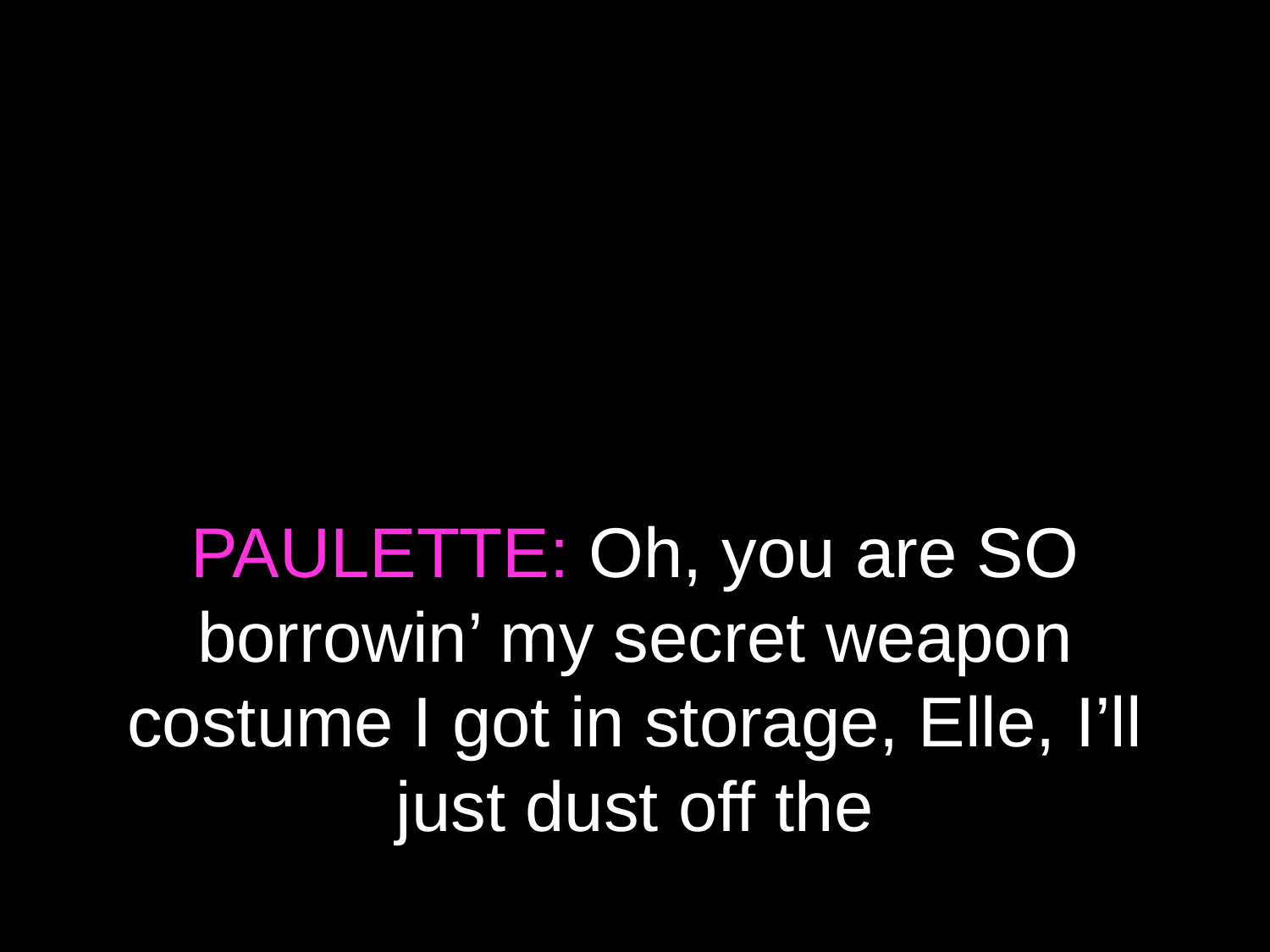

# PAULETTE: Oh, you are SO borrowin’ my secret weapon costume I got in storage, Elle, I’ll just dust off the